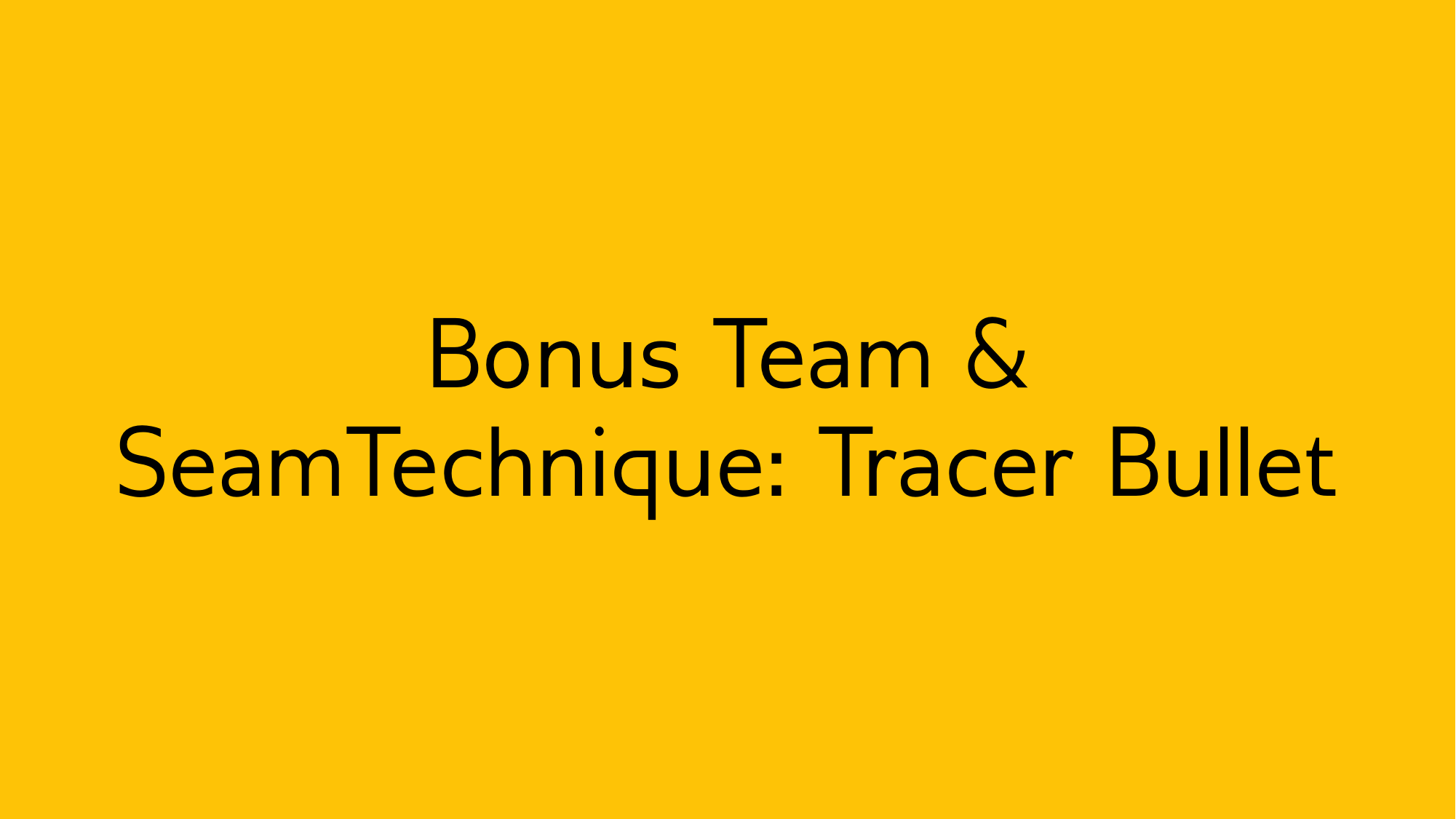

# Bonus Team & SeamTechnique: Tracer Bullet